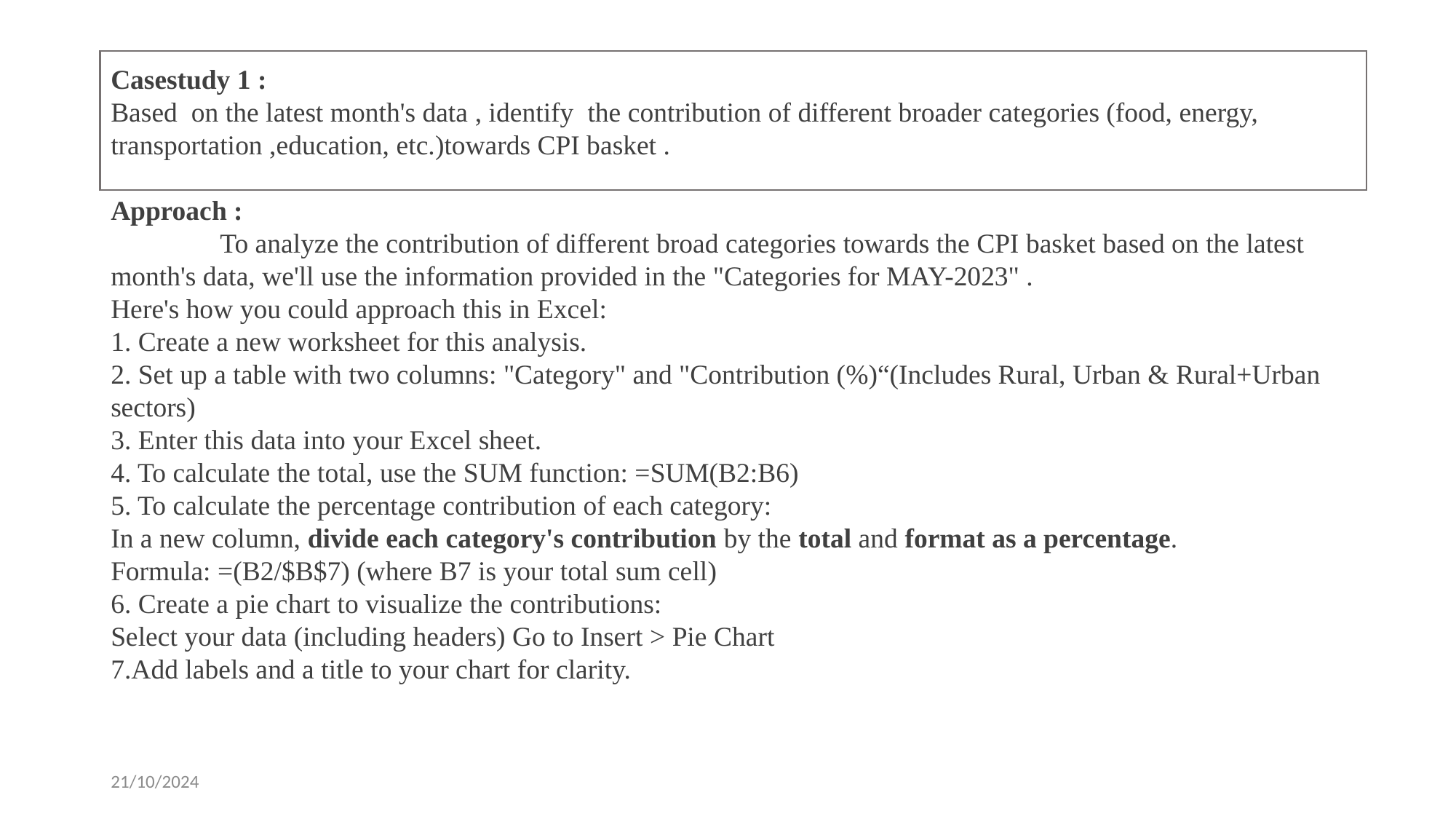

Casestudy 1 :
Based  on the latest month's data , identify  the contribution of different broader categories (food, energy, transportation ,education, etc.)towards CPI basket .

Approach :
	To analyze the contribution of different broad categories towards the CPI basket based on the latest month's data, we'll use the information provided in the "Categories for MAY-2023" .
Here's how you could approach this in Excel:
1. Create a new worksheet for this analysis.
2. Set up a table with two columns: "Category" and "Contribution (%)“(Includes Rural, Urban & Rural+Urban sectors)
3. Enter this data into your Excel sheet.
4. To calculate the total, use the SUM function: =SUM(B2:B6)
5. To calculate the percentage contribution of each category:
In a new column, divide each category's contribution by the total and format as a percentage.
Formula: =(B2/$B$7) (where B7 is your total sum cell)
6. Create a pie chart to visualize the contributions:
Select your data (including headers) Go to Insert > Pie Chart
7.Add labels and a title to your chart for clarity.

21/10/2024